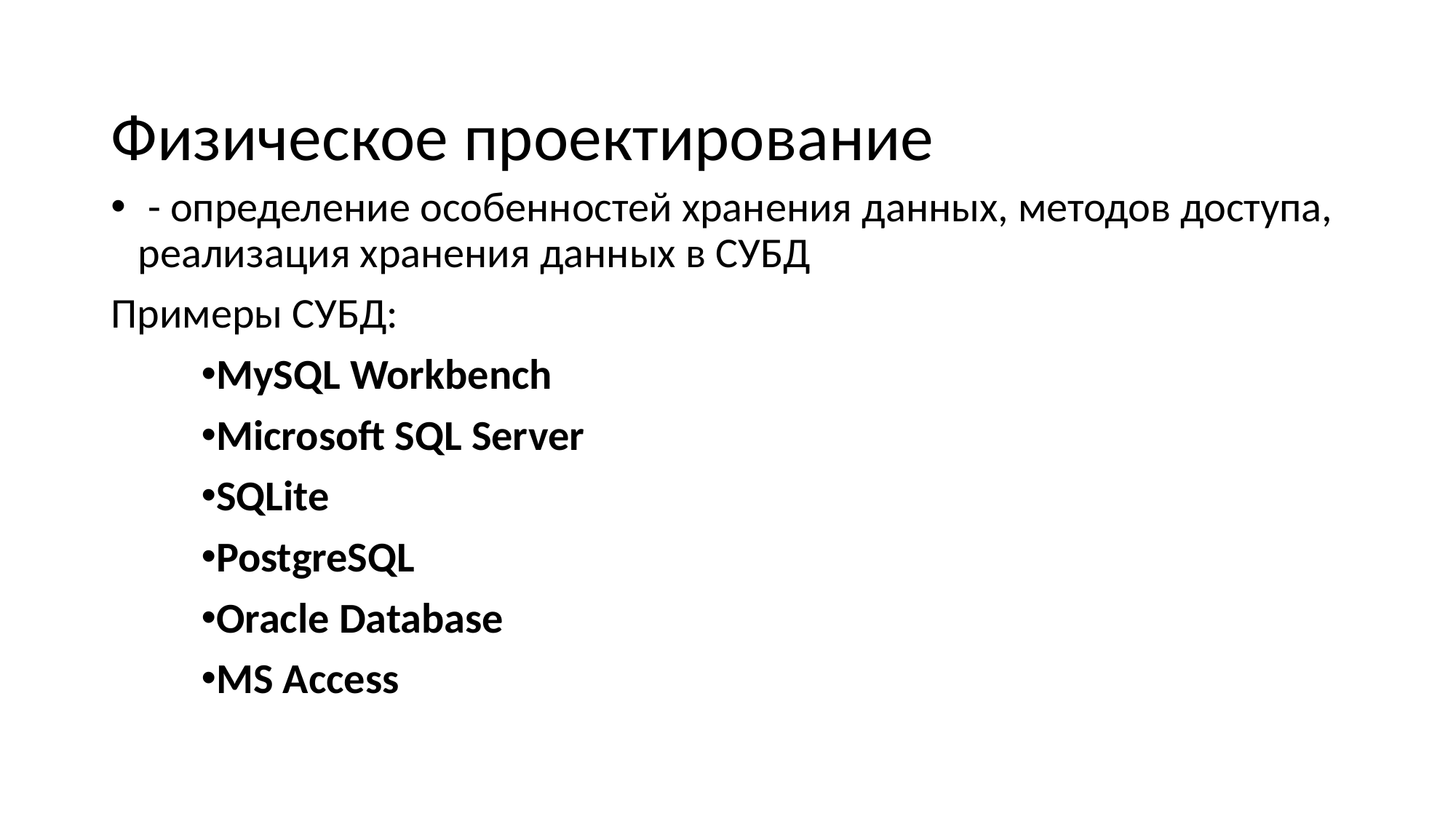

# Физическое проектирование
 - определение особенностей хранения данных, методов доступа, реализация хранения данных в СУБД
Примеры СУБД:
MySQL Workbench
Microsoft SQL Server
SQLite
PostgreSQL
Oracle Database
MS Access